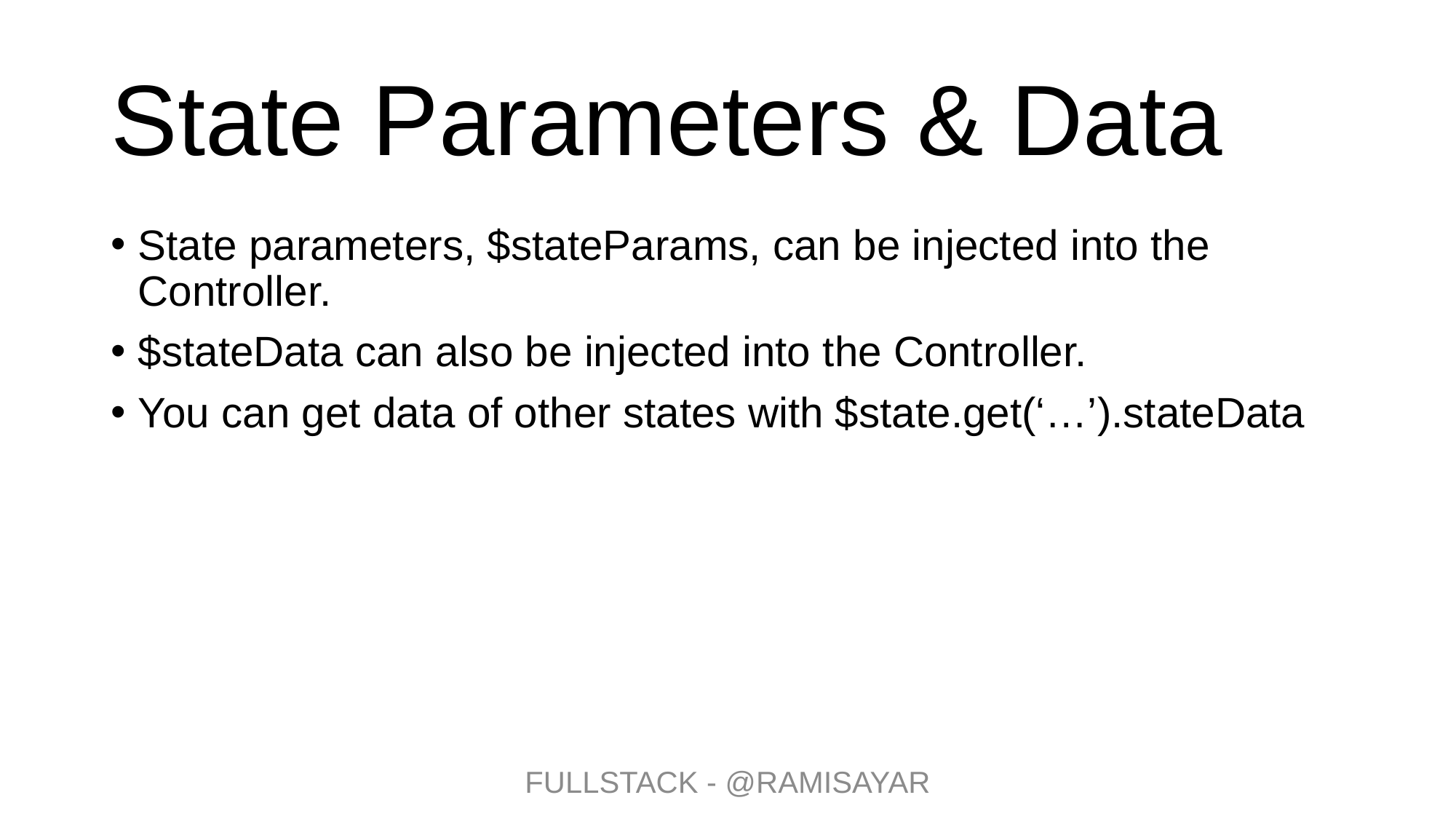

# State Parameters & Data
State parameters, $stateParams, can be injected into the Controller.
$stateData can also be injected into the Controller.
You can get data of other states with $state.get(‘…’).stateData
FULLSTACK - @RAMISAYAR